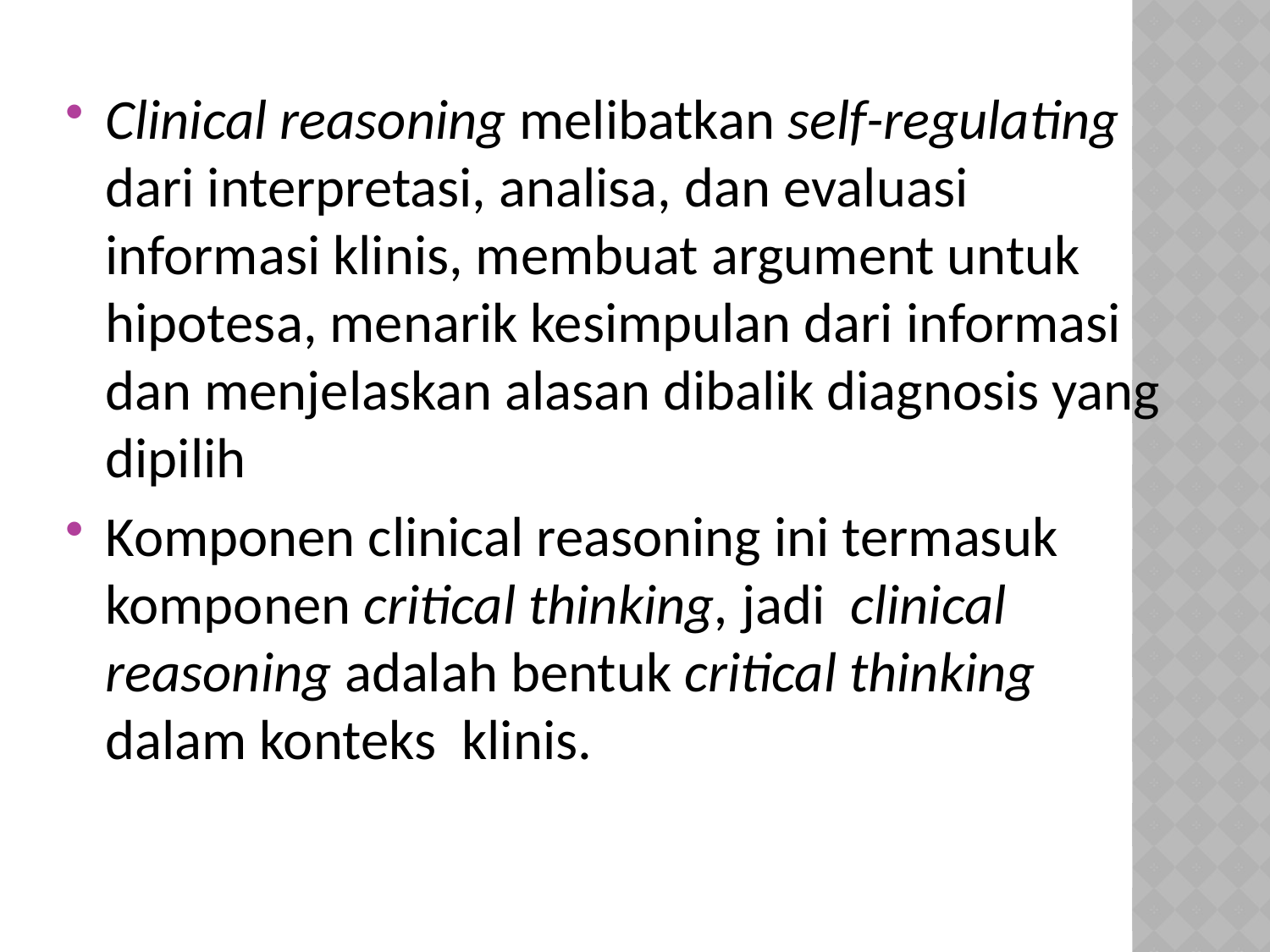

Clinical reasoning melibatkan self-regulating dari interpretasi, analisa, dan evaluasi informasi klinis, membuat argument untuk hipotesa, menarik kesimpulan dari informasi  dan menjelaskan alasan dibalik diagnosis yang dipilih
Komponen clinical reasoning ini termasuk komponen critical thinking, jadi  clinical reasoning adalah bentuk critical thinking dalam konteks  klinis.